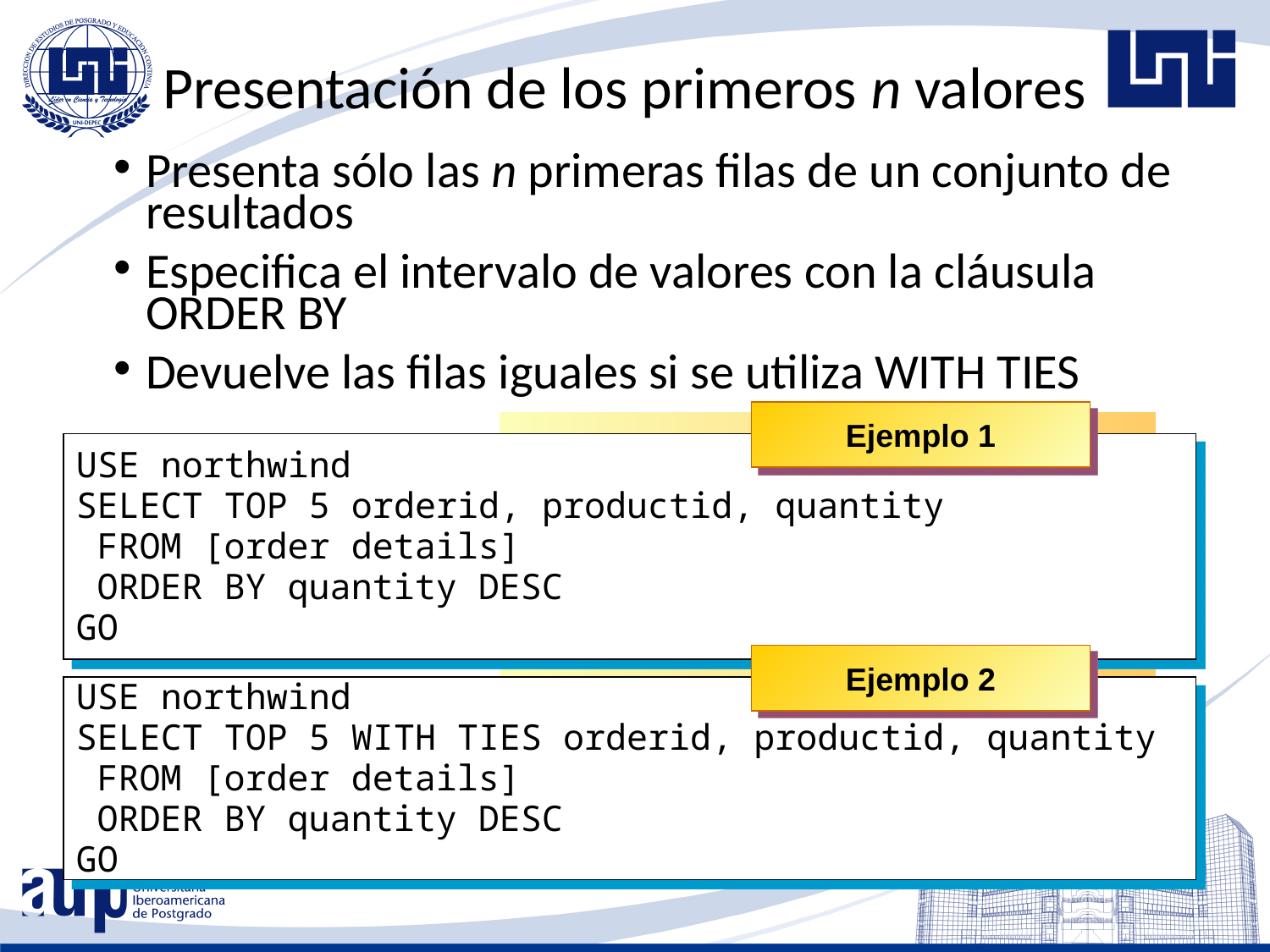

# Presentación de los primeros n valores
Presenta sólo las n primeras filas de un conjunto de resultados
Especifica el intervalo de valores con la cláusula ORDER BY
Devuelve las filas iguales si se utiliza WITH TIES
Ejemplo 1

USE northwind
SELECT TOP 5 orderid, productid, quantity
 FROM [order details]
 ORDER BY quantity DESC
GO
Ejemplo 2

USE northwind
SELECT TOP 5 WITH TIES orderid, productid, quantity
 FROM [order details]
 ORDER BY quantity DESC
GO